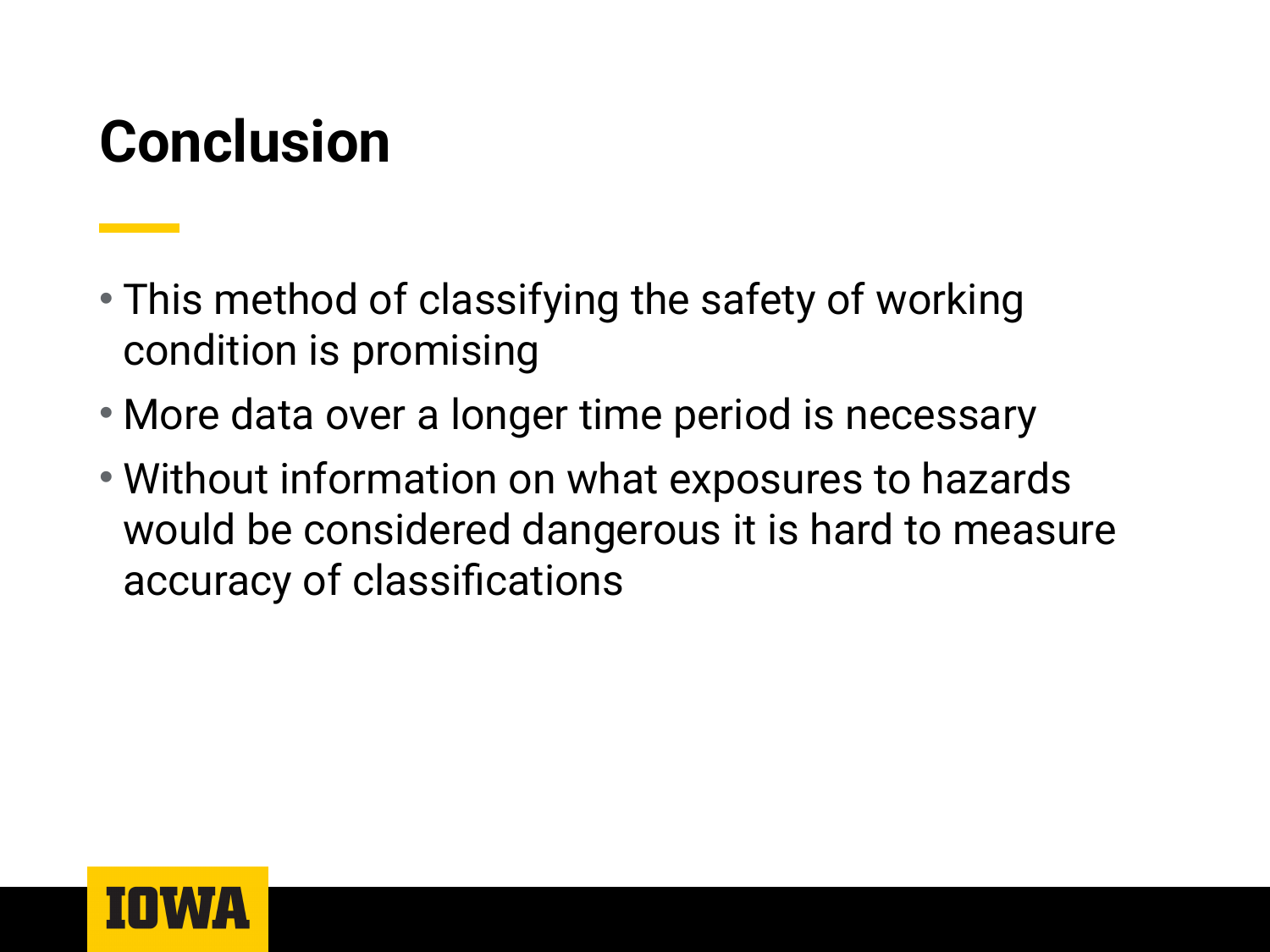

# Conclusion
This method of classifying the safety of working condition is promising
More data over a longer time period is necessary
Without information on what exposures to hazards would be considered dangerous it is hard to measure accuracy of classifications